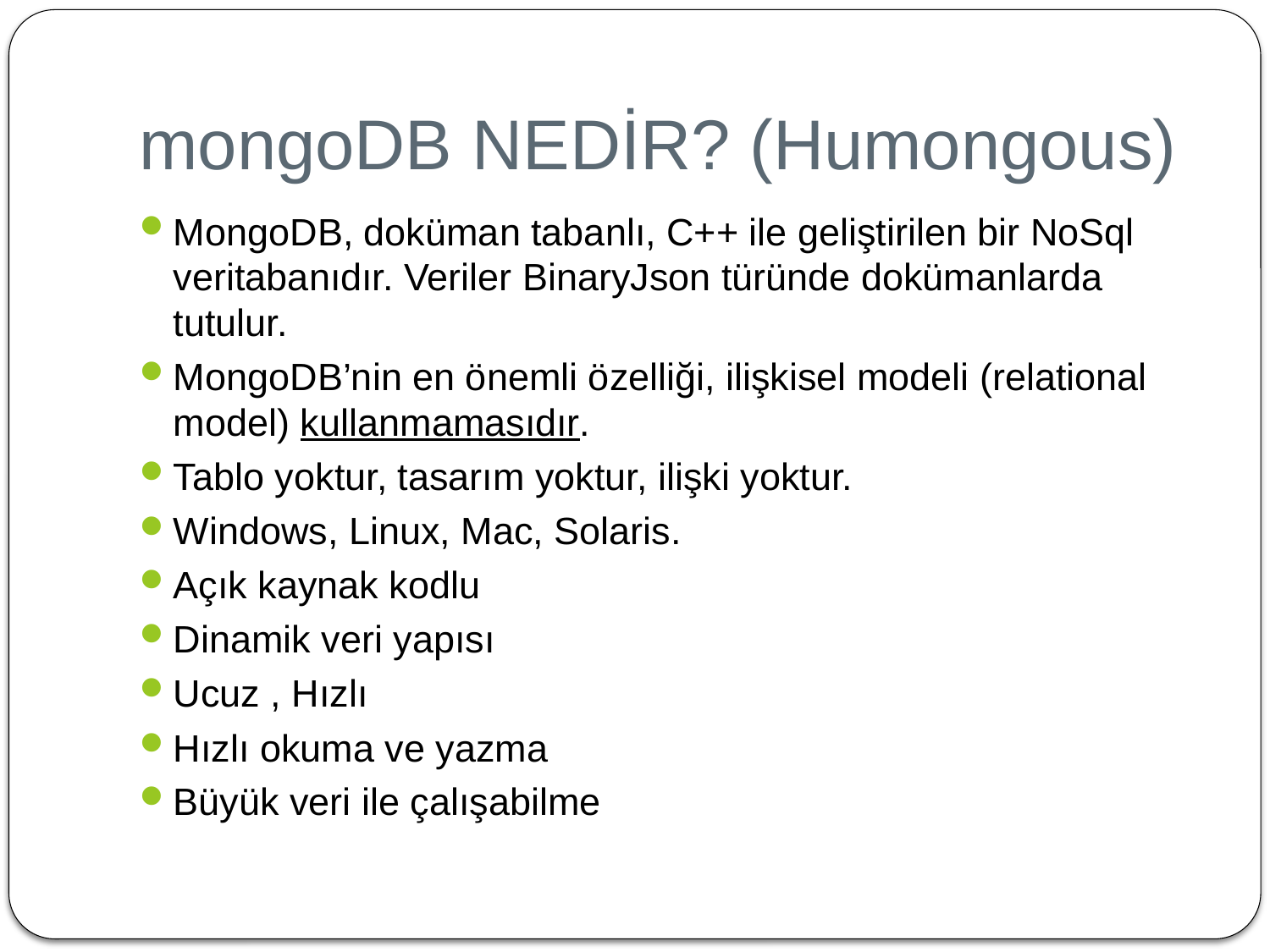

# mongoDB NEDİR? (Humongous)
MongoDB, doküman tabanlı, C++ ile geliştirilen bir NoSql veritabanıdır. Veriler BinaryJson türünde dokümanlarda tutulur.
MongoDB’nin en önemli özelliği, ilişkisel modeli (relational model) kullanmamasıdır.
Tablo yoktur, tasarım yoktur, ilişki yoktur.
Windows, Linux, Mac, Solaris.
Açık kaynak kodlu
Dinamik veri yapısı
Ucuz , Hızlı
Hızlı okuma ve yazma
Büyük veri ile çalışabilme